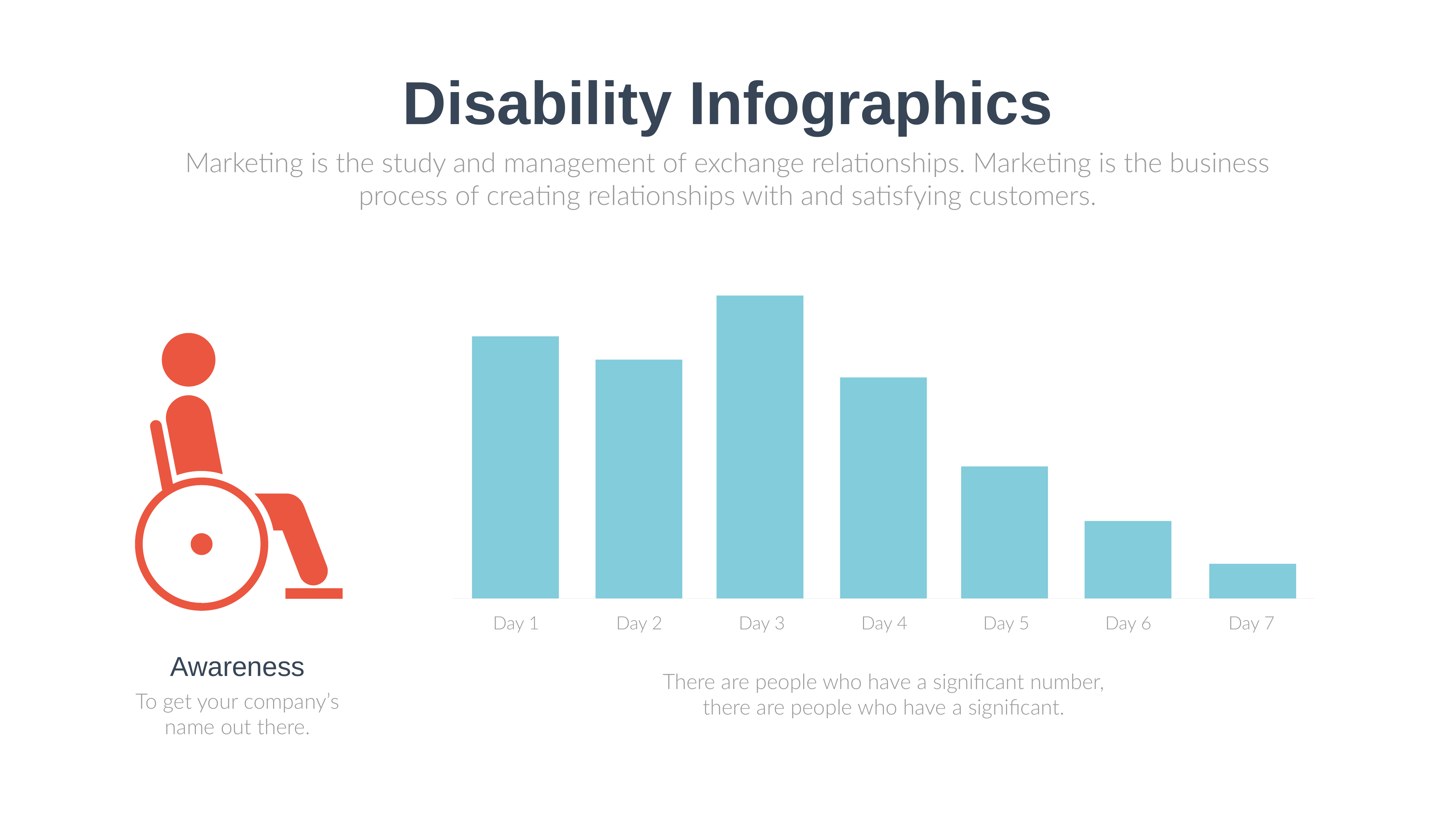

Disability Infographics
Marketing is the study and management of exchange relationships. Marketing is the business process of creating relationships with and satisfying customers.

Day 1
Day 2
Day 3
Day 4
Day 5
Day 6
Day 7
Awareness
To get your company’s name out there.
There are people who have a significant number, there are people who have a significant.